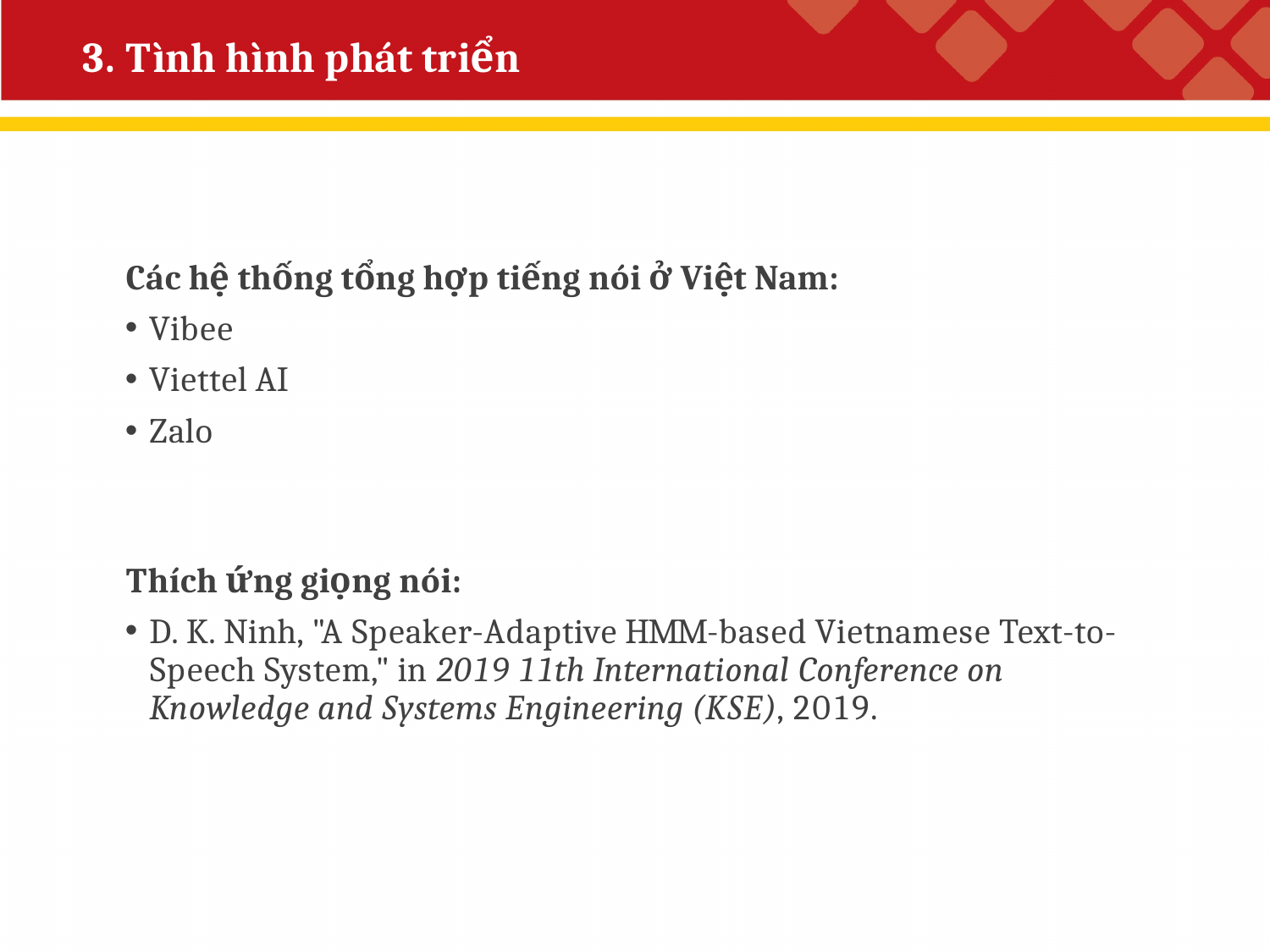

# 3. Tình hình phát triển
Các hệ thống tổng hợp tiếng nói ở Việt Nam:
Vibee
Viettel AI
Zalo
Thích ứng giọng nói:
D. K. Ninh, "A Speaker-Adaptive HMM-based Vietnamese Text-to-Speech System," in 2019 11th International Conference on Knowledge and Systems Engineering (KSE), 2019.